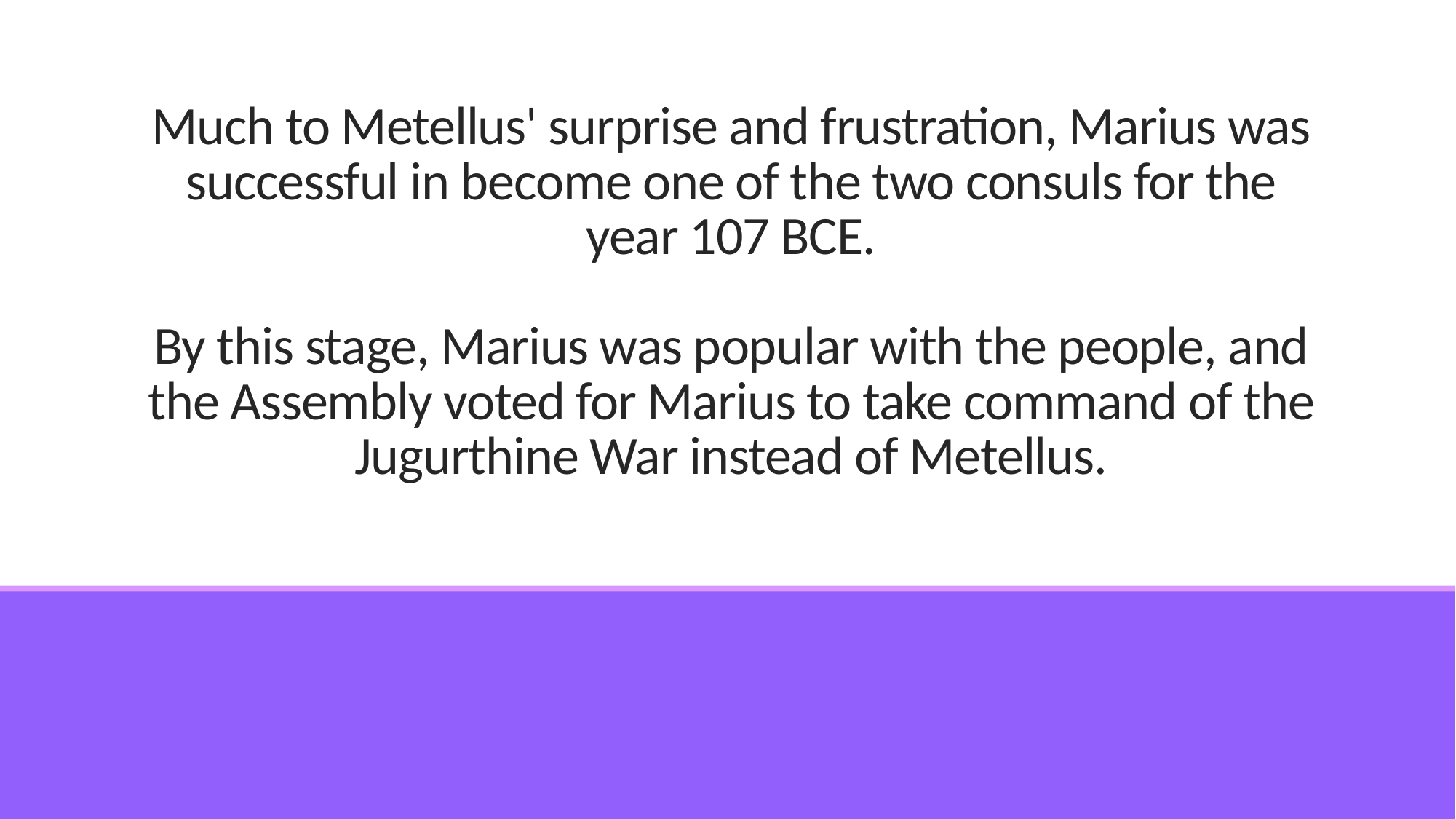

# Much to Metellus' surprise and frustration, Marius was successful in become one of the two consuls for the year 107 BCE.   By this stage, Marius was popular with the people, and the Assembly voted for Marius to take command of the Jugurthine War instead of Metellus.